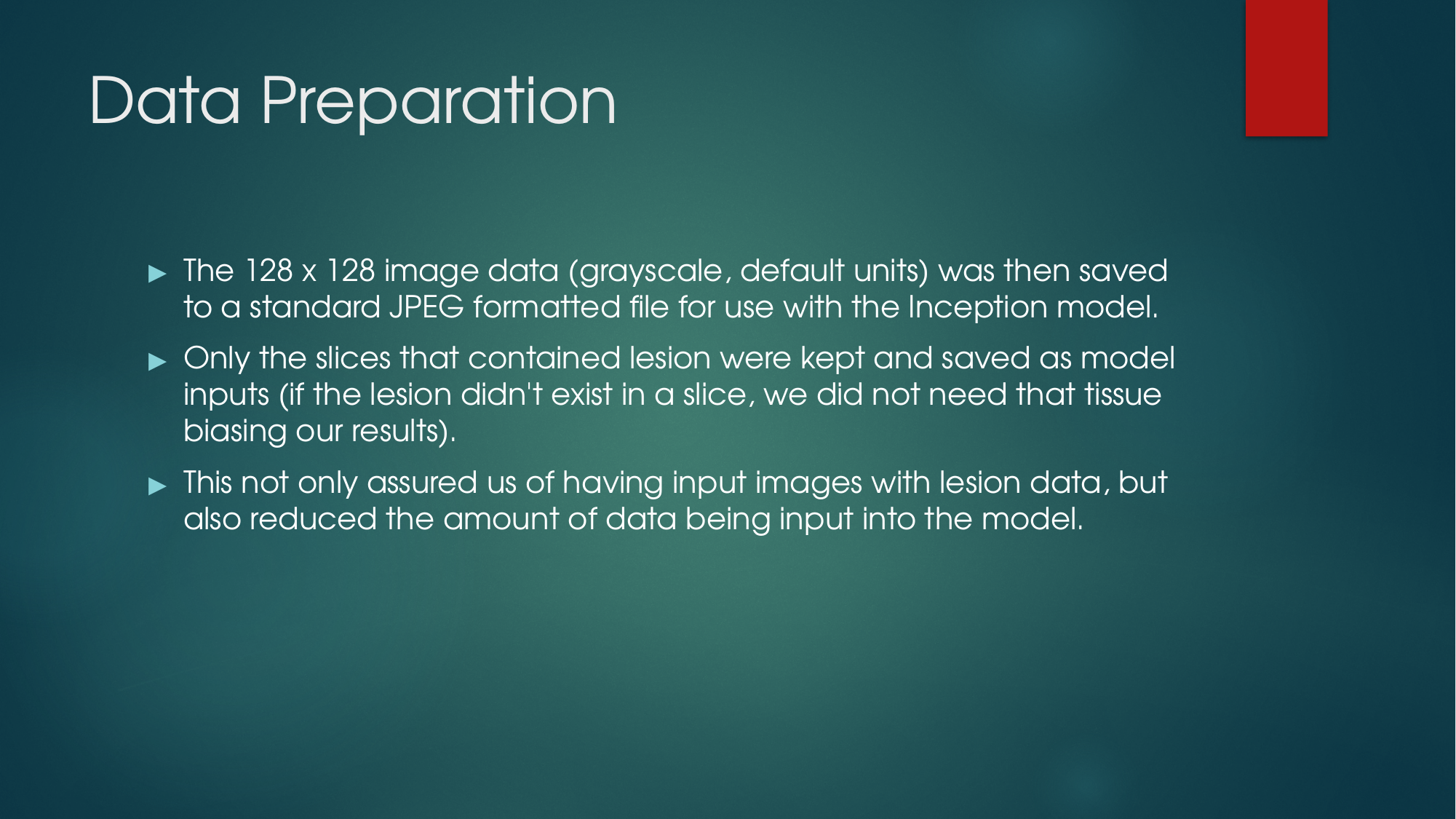

# Data Preparation
The 128 x 128 image data (grayscale, default units) was then saved to a standard JPEG formatted file for use with the Inception model.
Only the slices that contained lesion were kept and saved as model inputs (if the lesion didn't exist in a slice, we did not need that tissue biasing our results).
This not only assured us of having input images with lesion data, but also reduced the amount of data being input into the model.